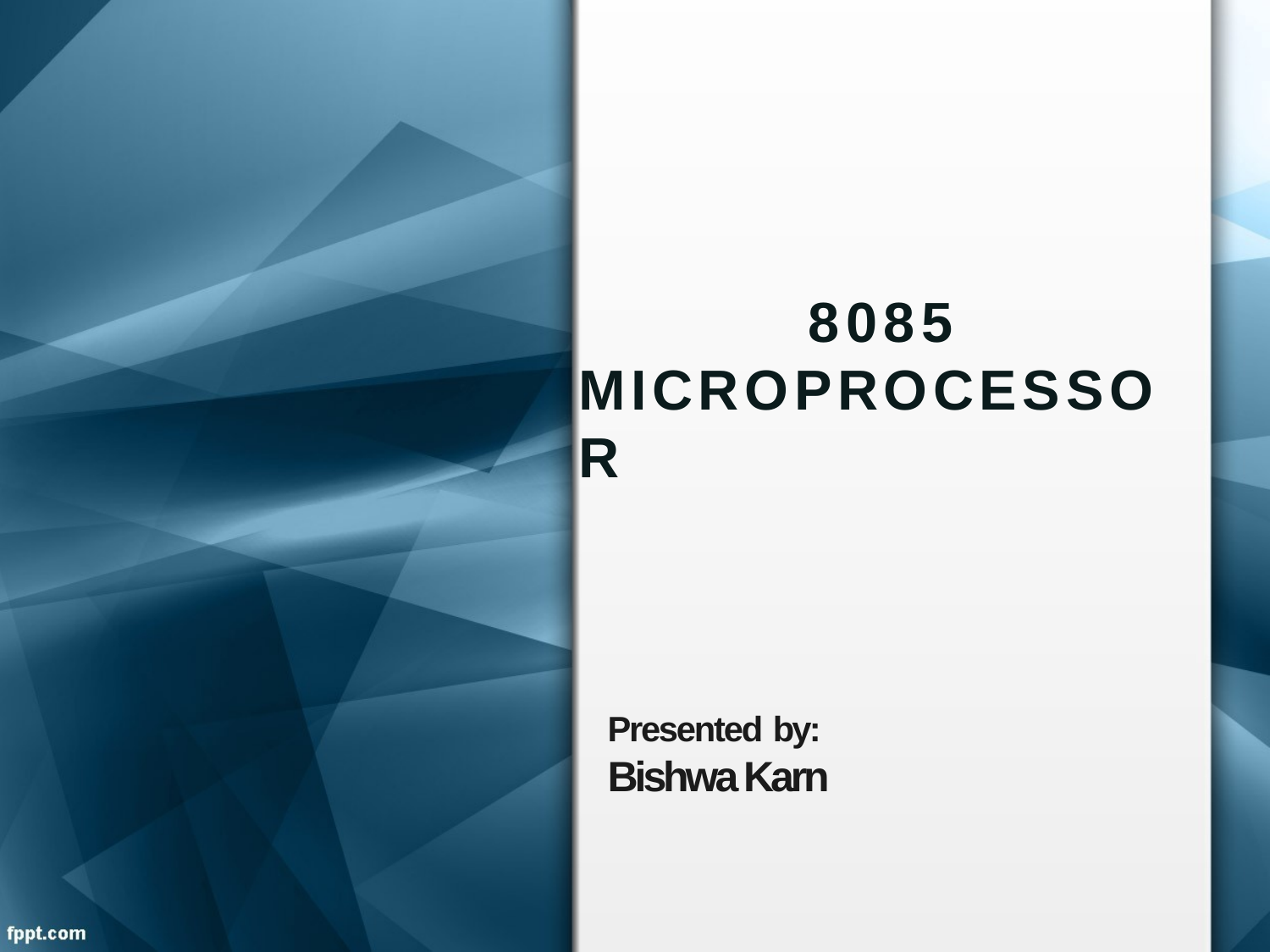

# 8085
MICROPROCESSOR
Presented by:
Bishwa Karn